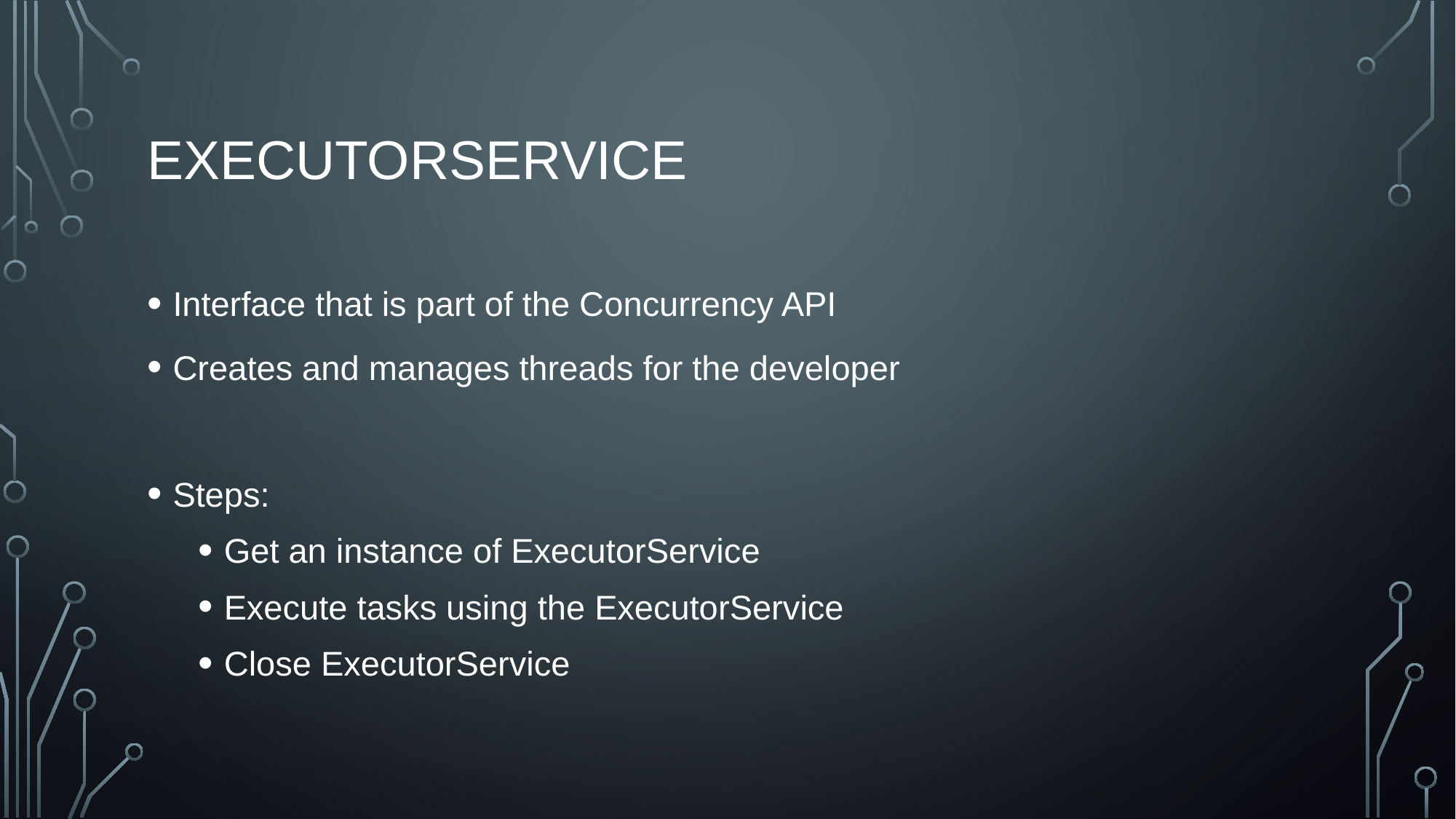

# ExecutorService
Interface that is part of the Concurrency API
Creates and manages threads for the developer

Steps:
Get an instance of ExecutorService
Execute tasks using the ExecutorService
Close ExecutorService